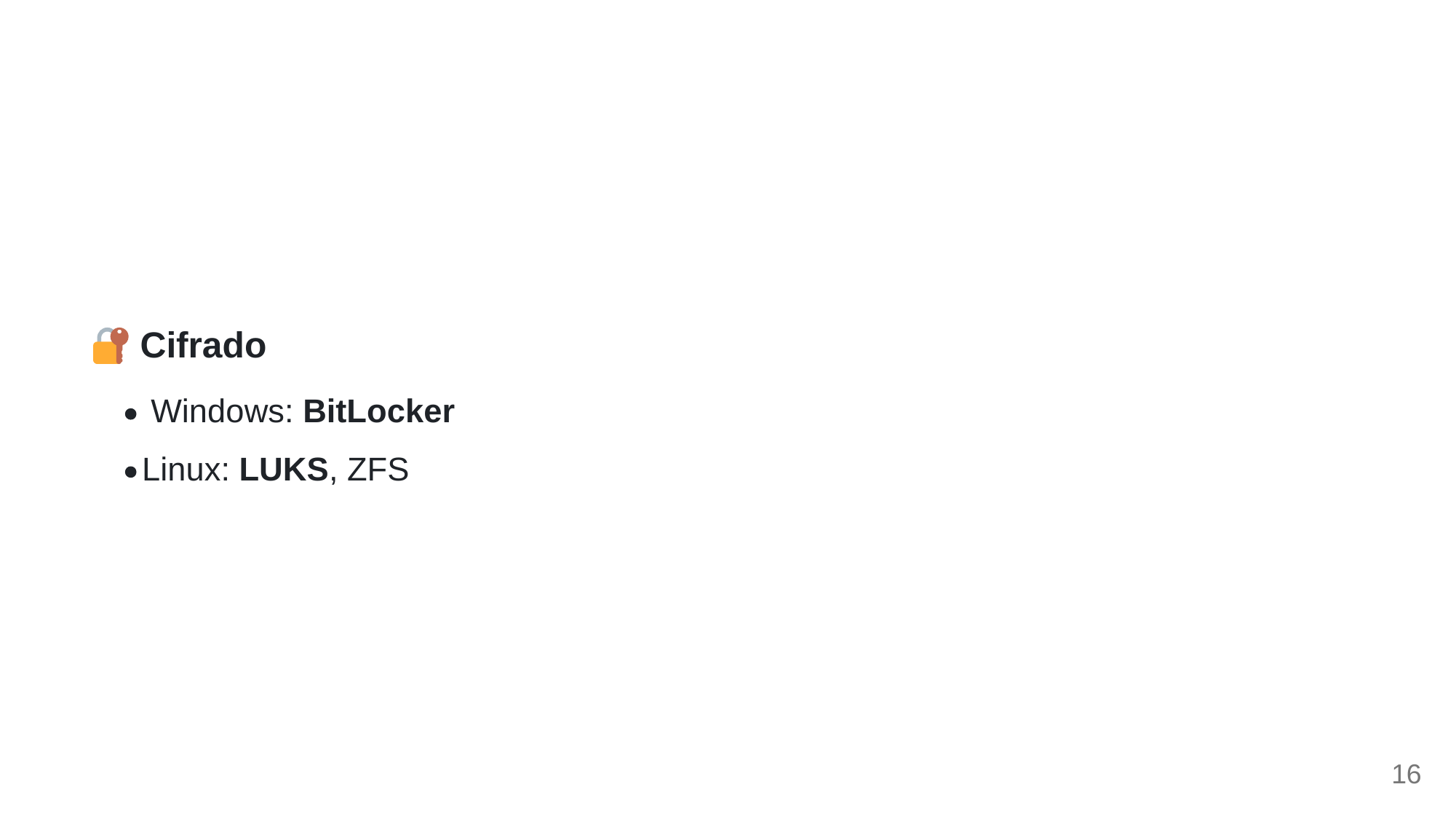

Cifrado

Windows: BitLocker

Linux: LUKS, ZFS

16